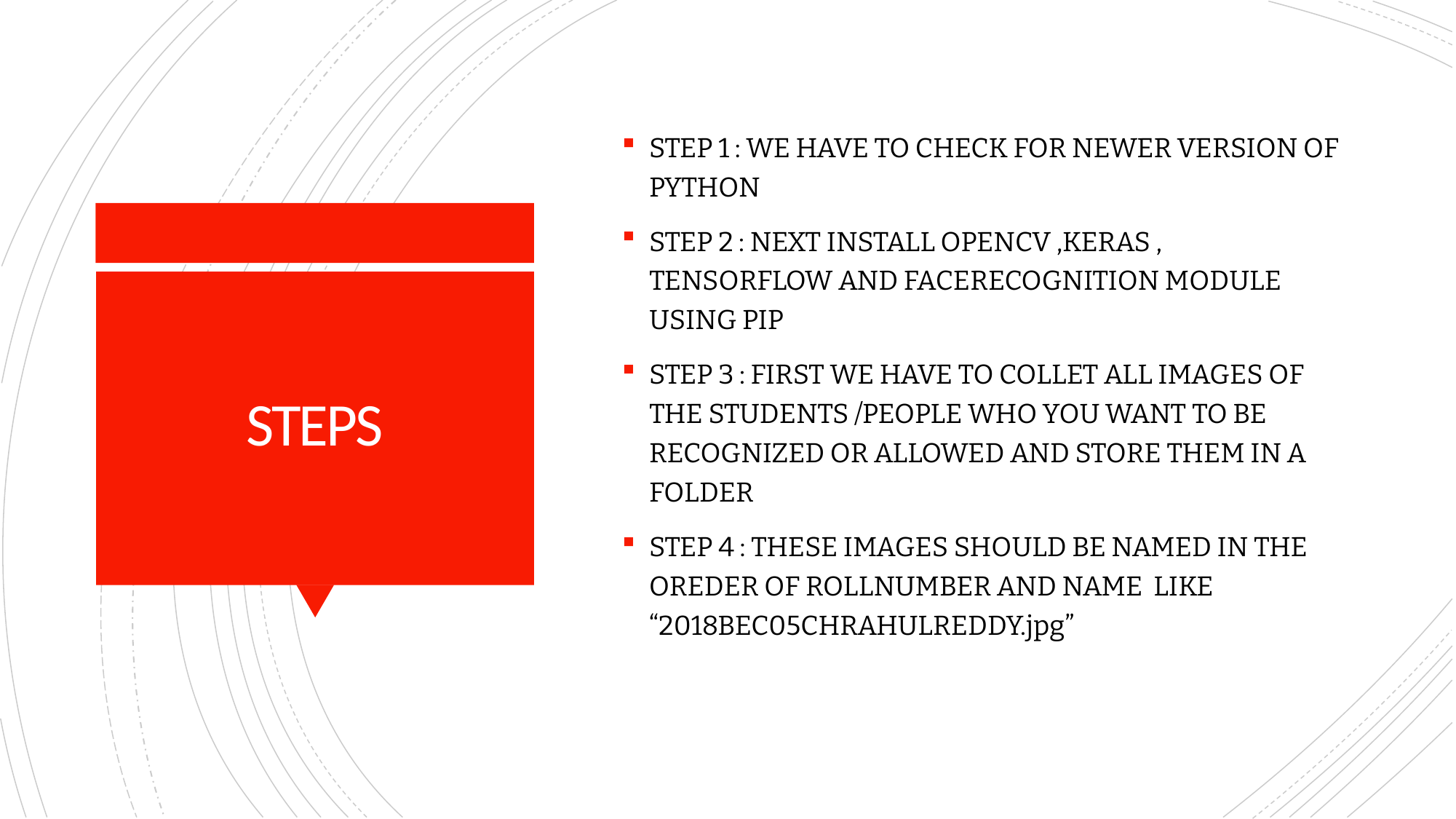

STEP 1 : WE HAVE TO CHECK FOR NEWER VERSION OF PYTHON
STEP 2 : NEXT INSTALL OPENCV ,KERAS , TENSORFLOW AND FACERECOGNITION MODULE USING PIP
STEP 3 : FIRST WE HAVE TO COLLET ALL IMAGES OF THE STUDENTS /PEOPLE WHO YOU WANT TO BE RECOGNIZED OR ALLOWED AND STORE THEM IN A FOLDER
STEP 4 : THESE IMAGES SHOULD BE NAMED IN THE OREDER OF ROLLNUMBER AND NAME  LIKE “2018BEC05CHRAHULREDDY.jpg”

# STEPS